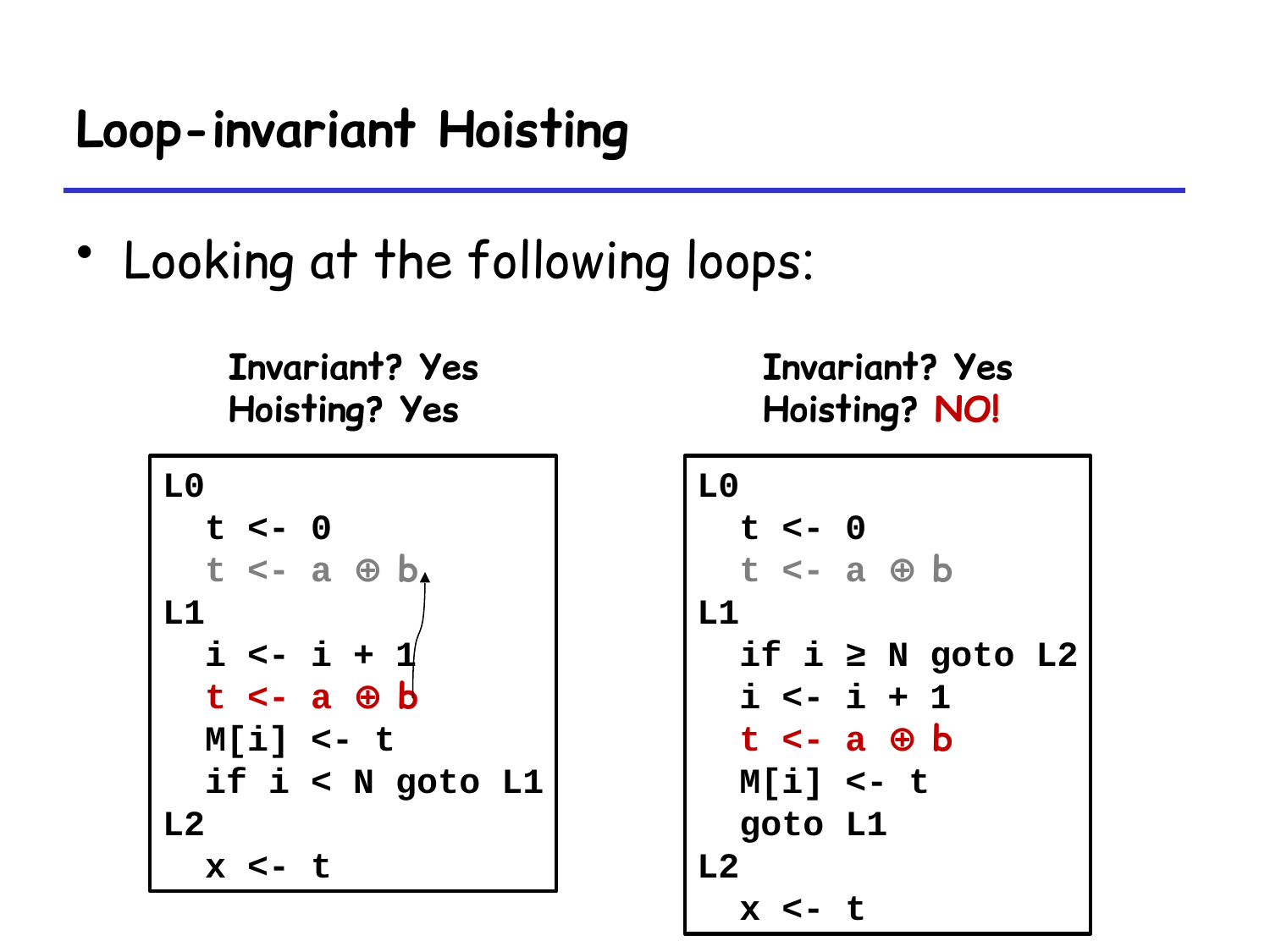

# Loop-invariant Hoisting
Looking at the following loops:
Invariant? Yes
Hoisting? Yes
Invariant? Yes
Hoisting? NO!
L0
  t <- 0
  t <- a ⊕ b
L1
  i <- i + 1
  t <- a ⊕ b
  M[i] <- t
  if i < N goto L1
L2
  x <- t
L0
  t <- 0
  t <- a ⊕ b
L1
  if i ≥ N goto L2
  i <- i + 1
  t <- a ⊕ b
  M[i] <- t
  goto L1
L2
  x <- t
23